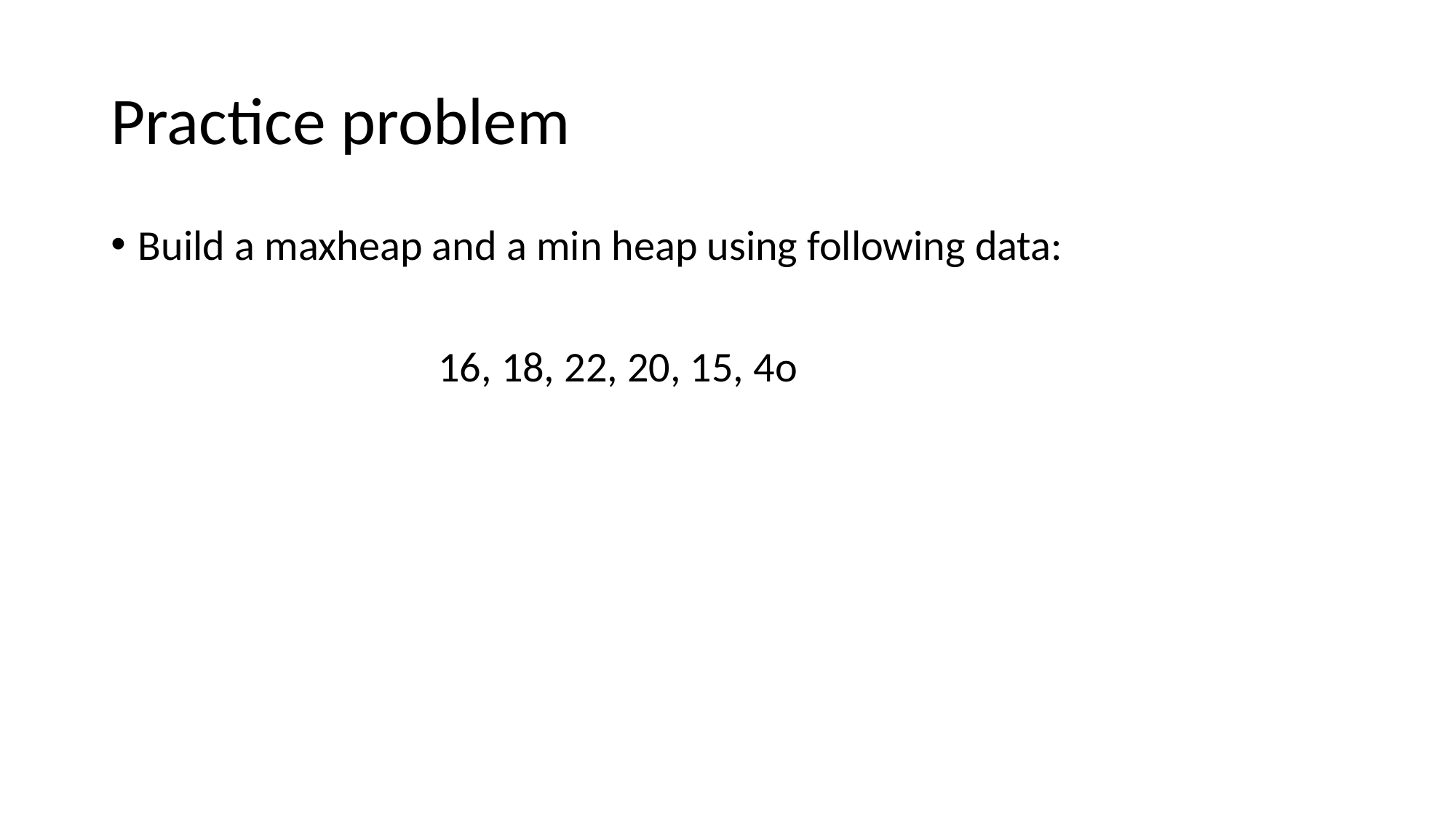

# Practice problem
Build a maxheap and a min heap using following data:

			16, 18, 22, 20, 15, 4o